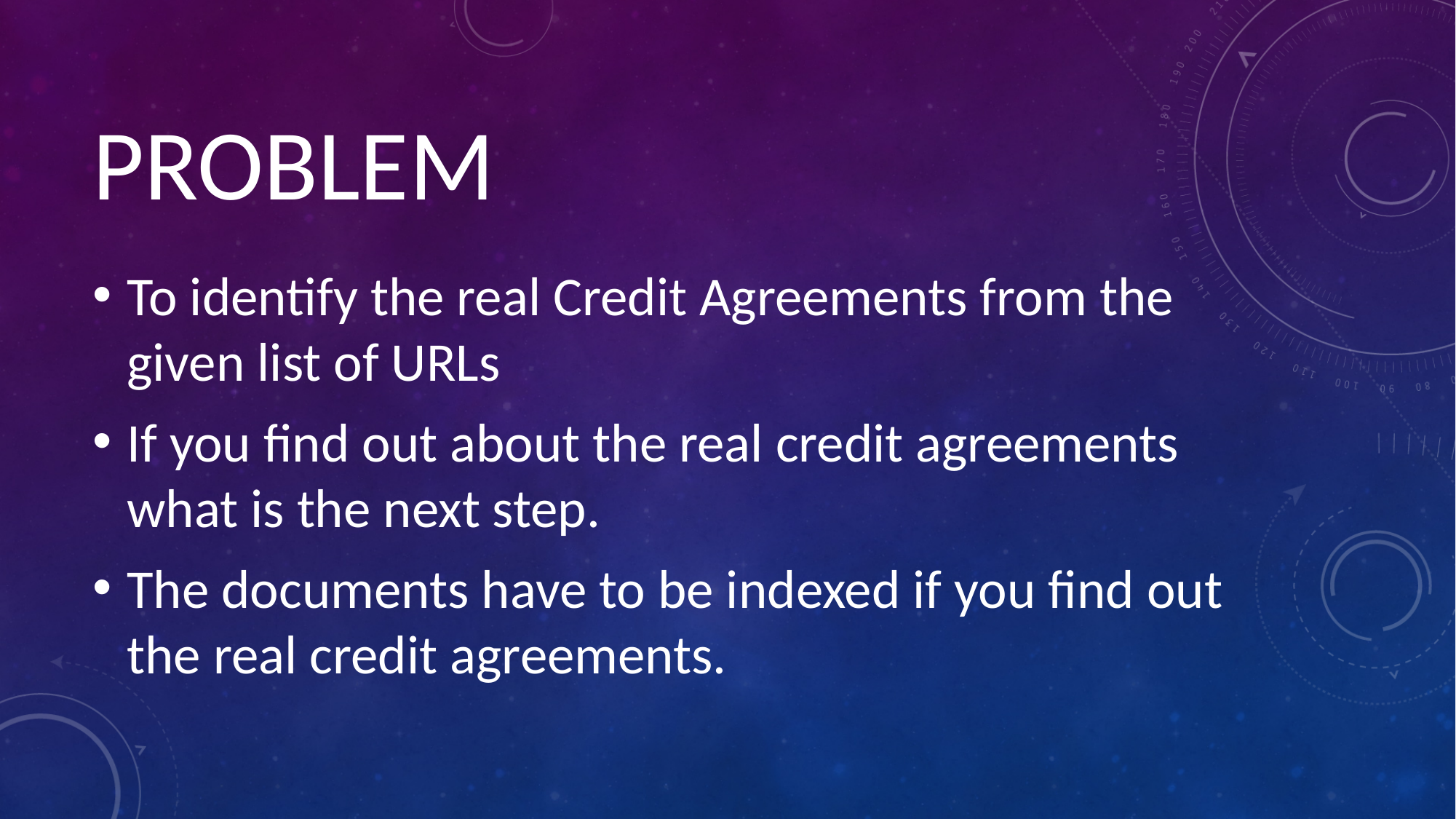

# Problem
To identify the real Credit Agreements from the given list of URLs
If you find out about the real credit agreements what is the next step.
The documents have to be indexed if you find out the real credit agreements.